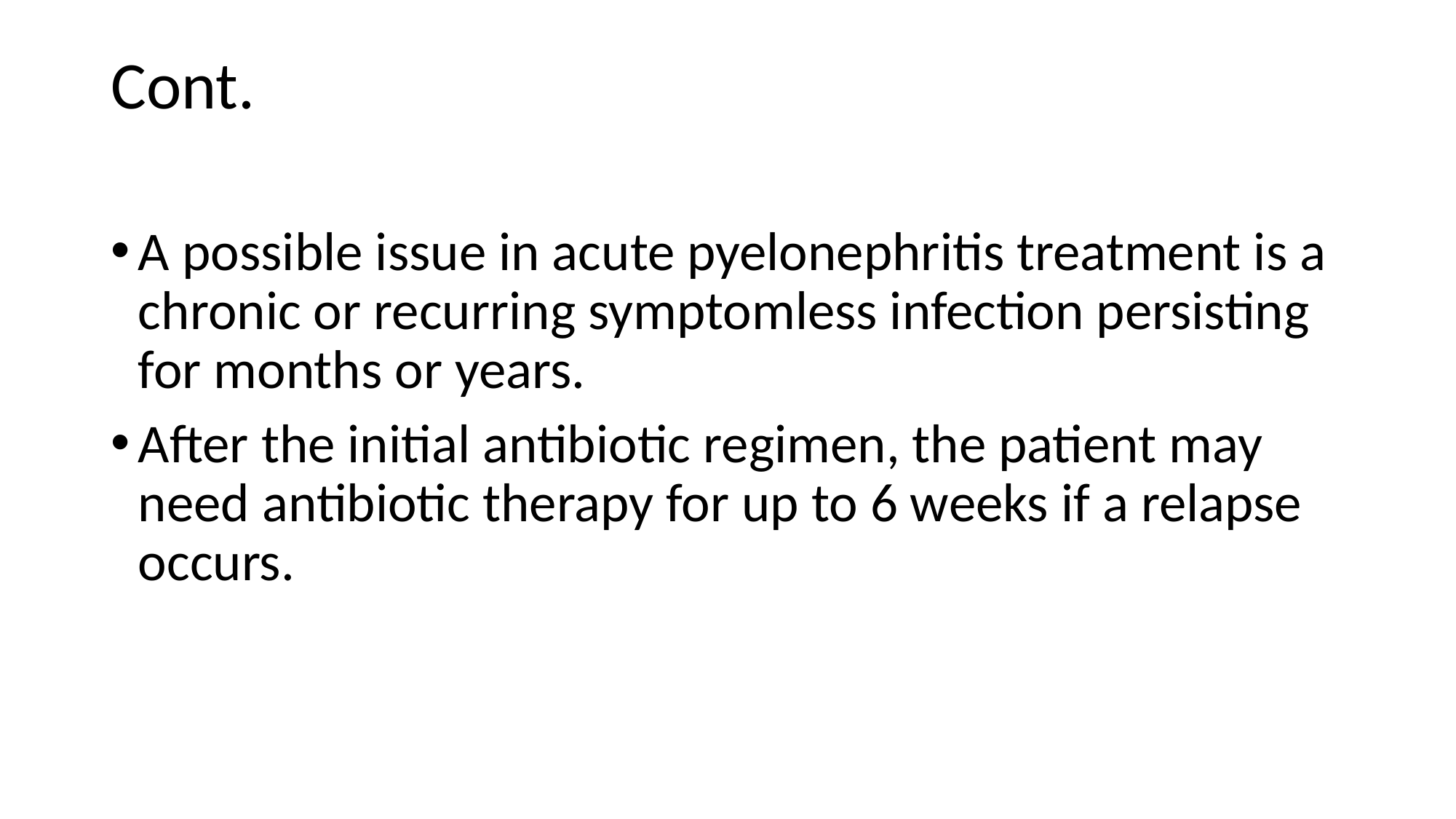

# Cont.
A possible issue in acute pyelonephritis treatment is a chronic or recurring symptomless infection persisting for months or years.
After the initial antibiotic regimen, the patient may need antibiotic therapy for up to 6 weeks if a relapse occurs.